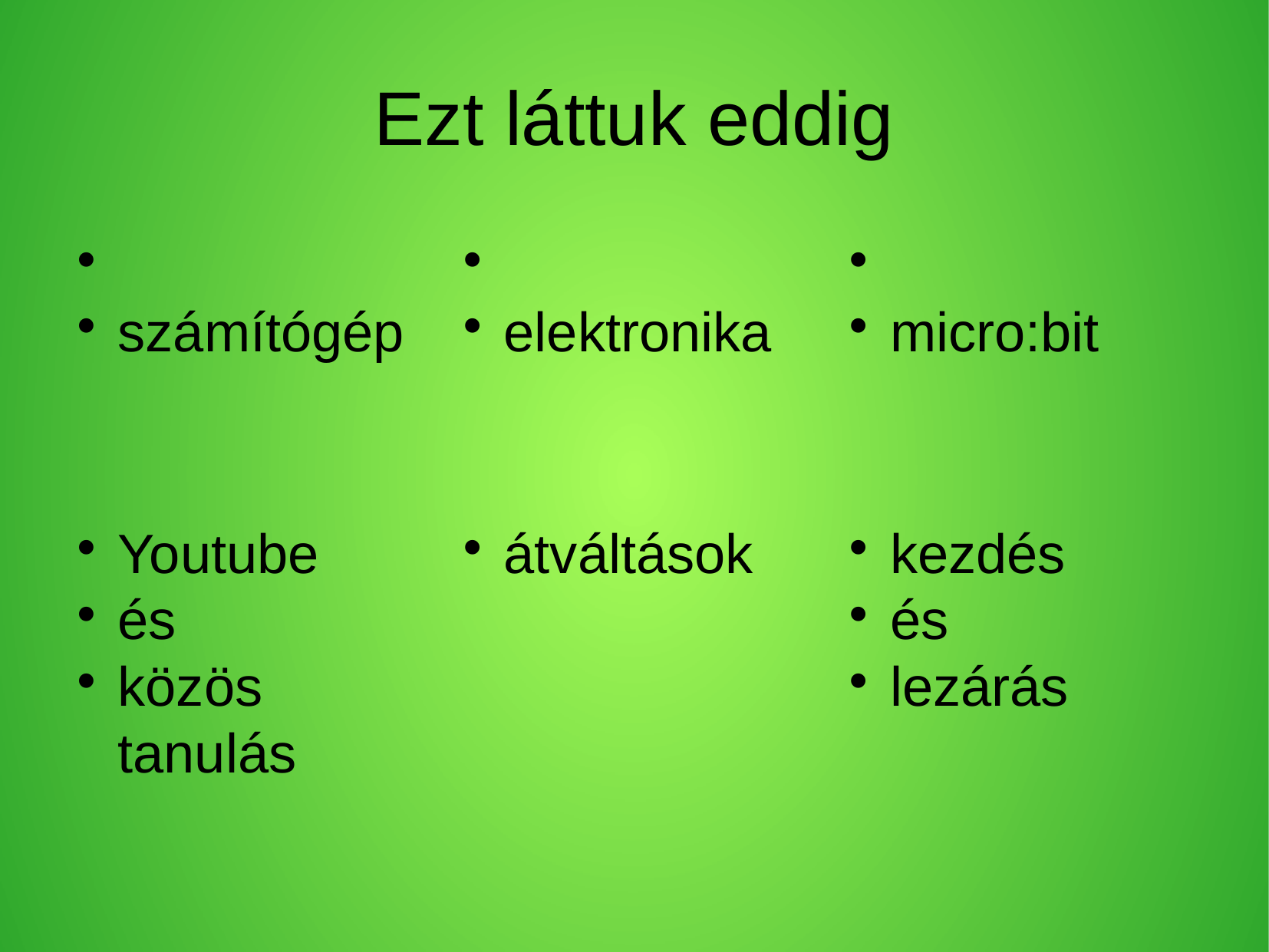

Ezt láttuk eddig

számítógép

elektronika

micro:bit
Youtube
és
közös tanulás
átváltások
kezdés
és
lezárás